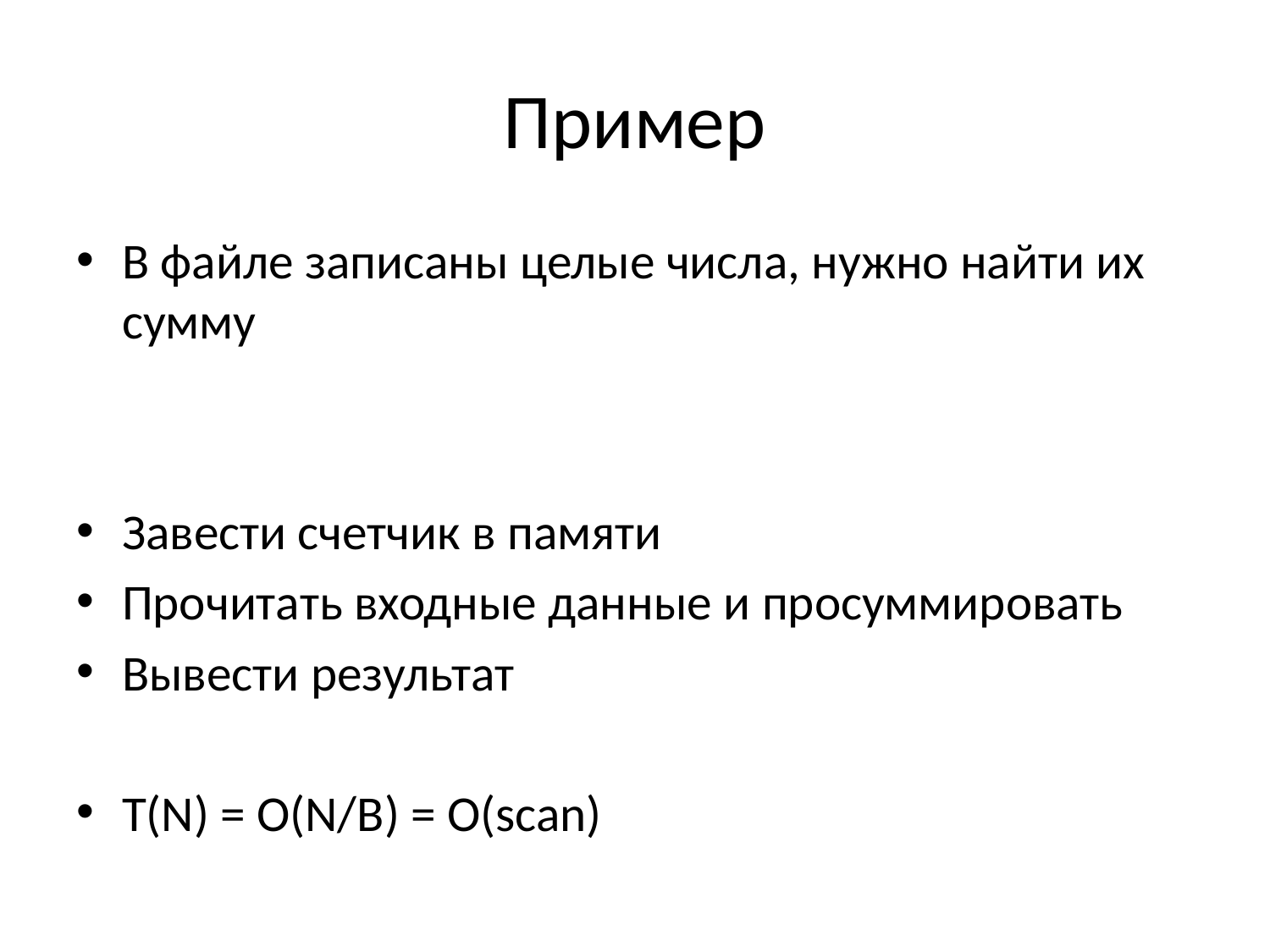

# Пример
В файле записаны целые числа, нужно найти их сумму

Завести счетчик в памяти
Прочитать входные данные и просуммировать
Вывести результат

T(N) = O(N/B) = O(scan)